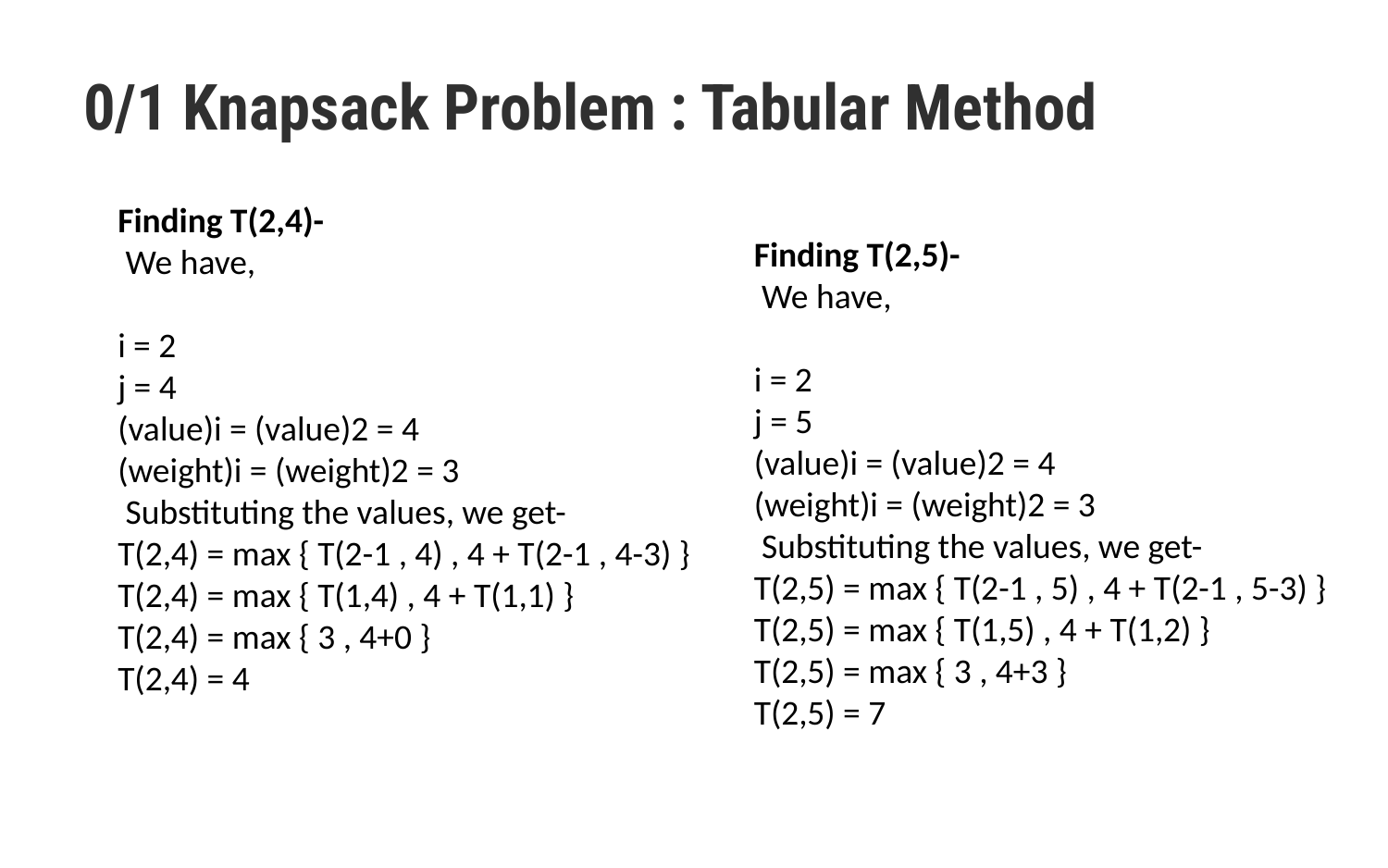

# 0/1 Knapsack Problem : Tabular Method
Finding T(2,4)-
 We have,

i = 2
j = 4
(value)i = (value)2 = 4
(weight)i = (weight)2 = 3
 Substituting the values, we get-
T(2,4) = max { T(2-1 , 4) , 4 + T(2-1 , 4-3) }
T(2,4) = max { T(1,4) , 4 + T(1,1) }
T(2,4) = max { 3 , 4+0 }
T(2,4) = 4
Finding T(2,5)-
 We have,

i = 2
j = 5
(value)i = (value)2 = 4
(weight)i = (weight)2 = 3
 Substituting the values, we get-
T(2,5) = max { T(2-1 , 5) , 4 + T(2-1 , 5-3) }
T(2,5) = max { T(1,5) , 4 + T(1,2) }
T(2,5) = max { 3 , 4+3 }
T(2,5) = 7